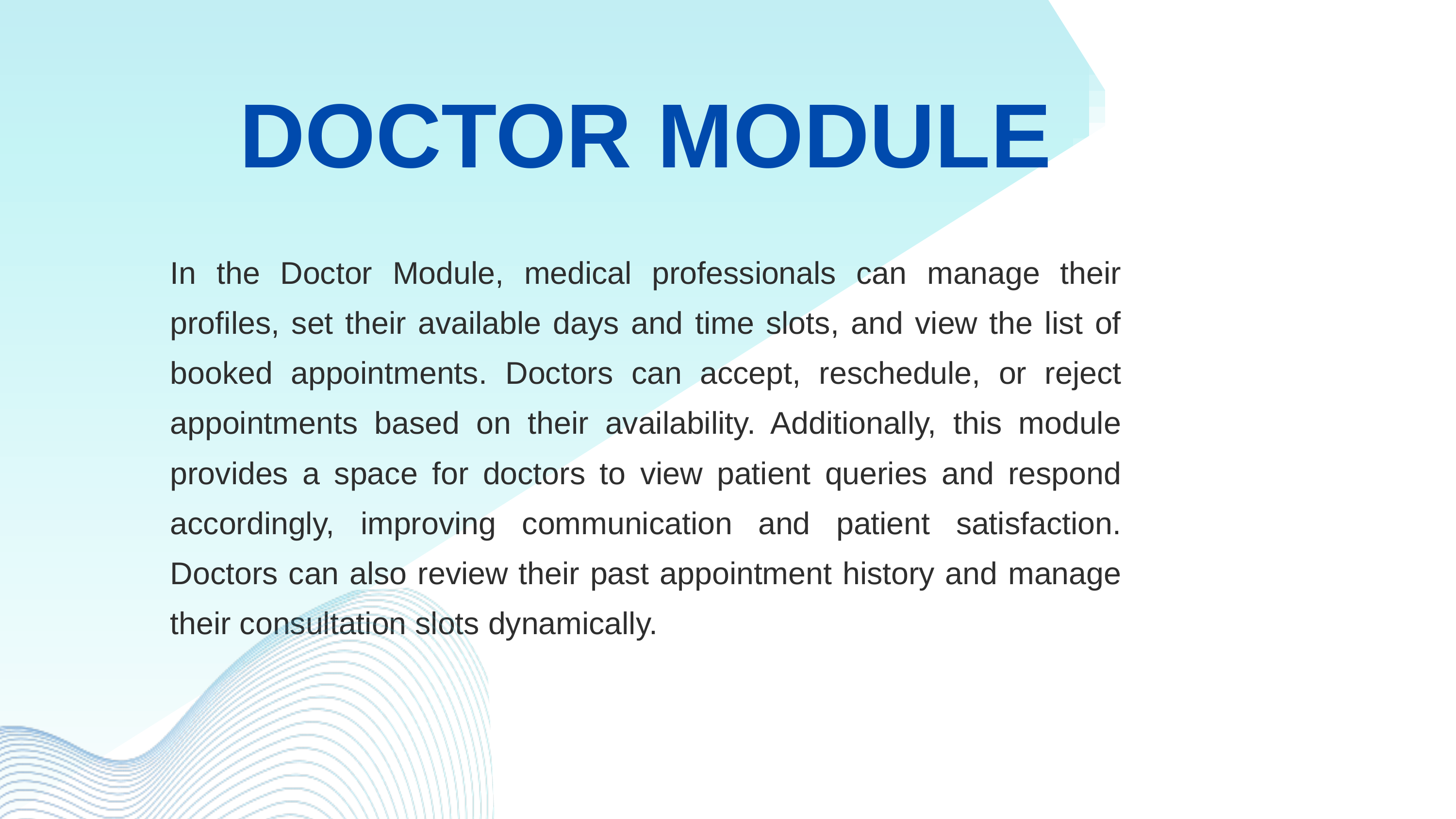

DOCTOR MODULE
In the Doctor Module, medical professionals can manage their profiles, set their available days and time slots, and view the list of booked appointments. Doctors can accept, reschedule, or reject appointments based on their availability. Additionally, this module provides a space for doctors to view patient queries and respond accordingly, improving communication and patient satisfaction. Doctors can also review their past appointment history and manage their consultation slots dynamically.